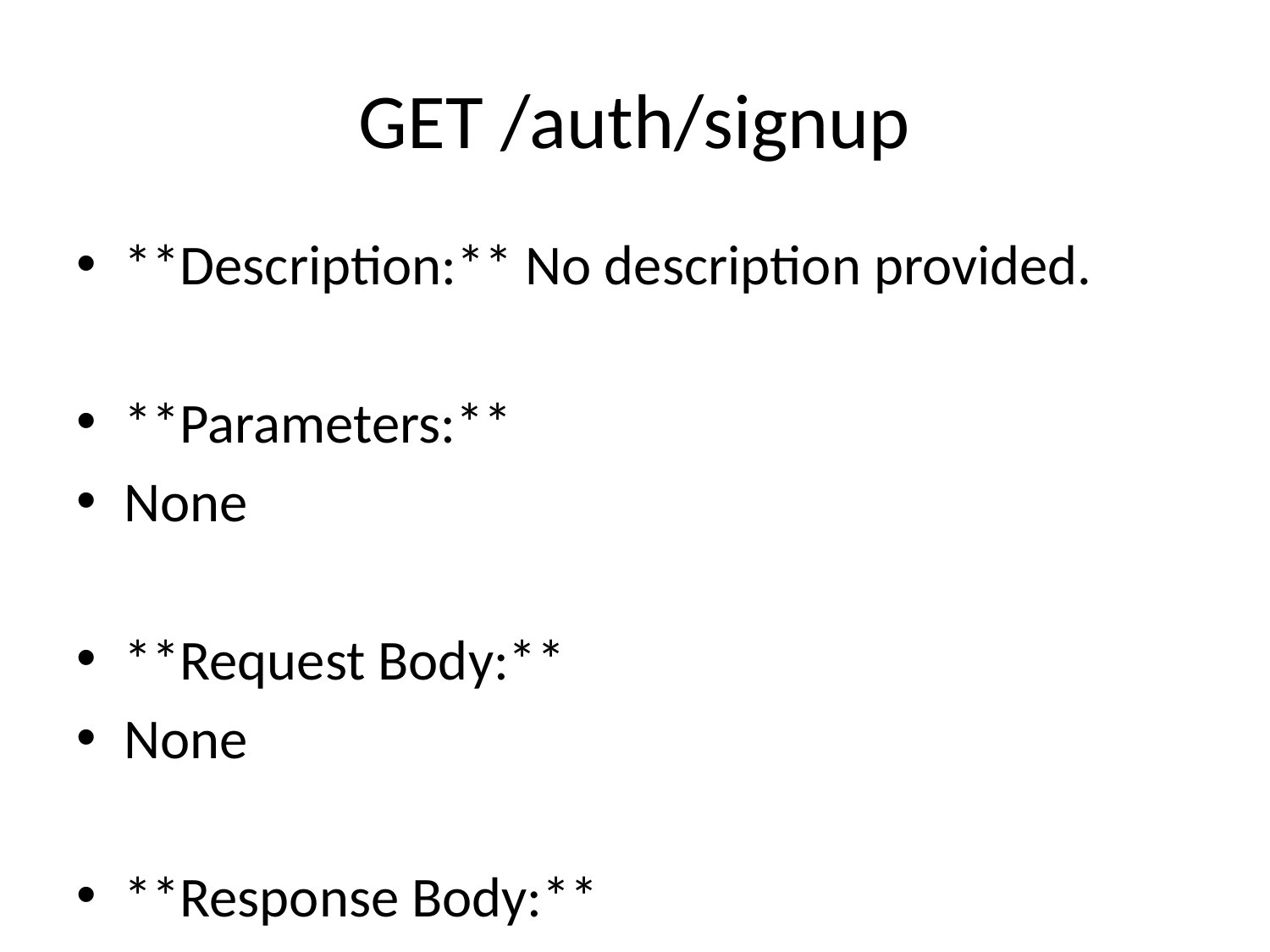

# GET /auth/signup
**Description:** No description provided.

**Parameters:**
None

**Request Body:**
None

**Response Body:**
Status 200: No JSON response